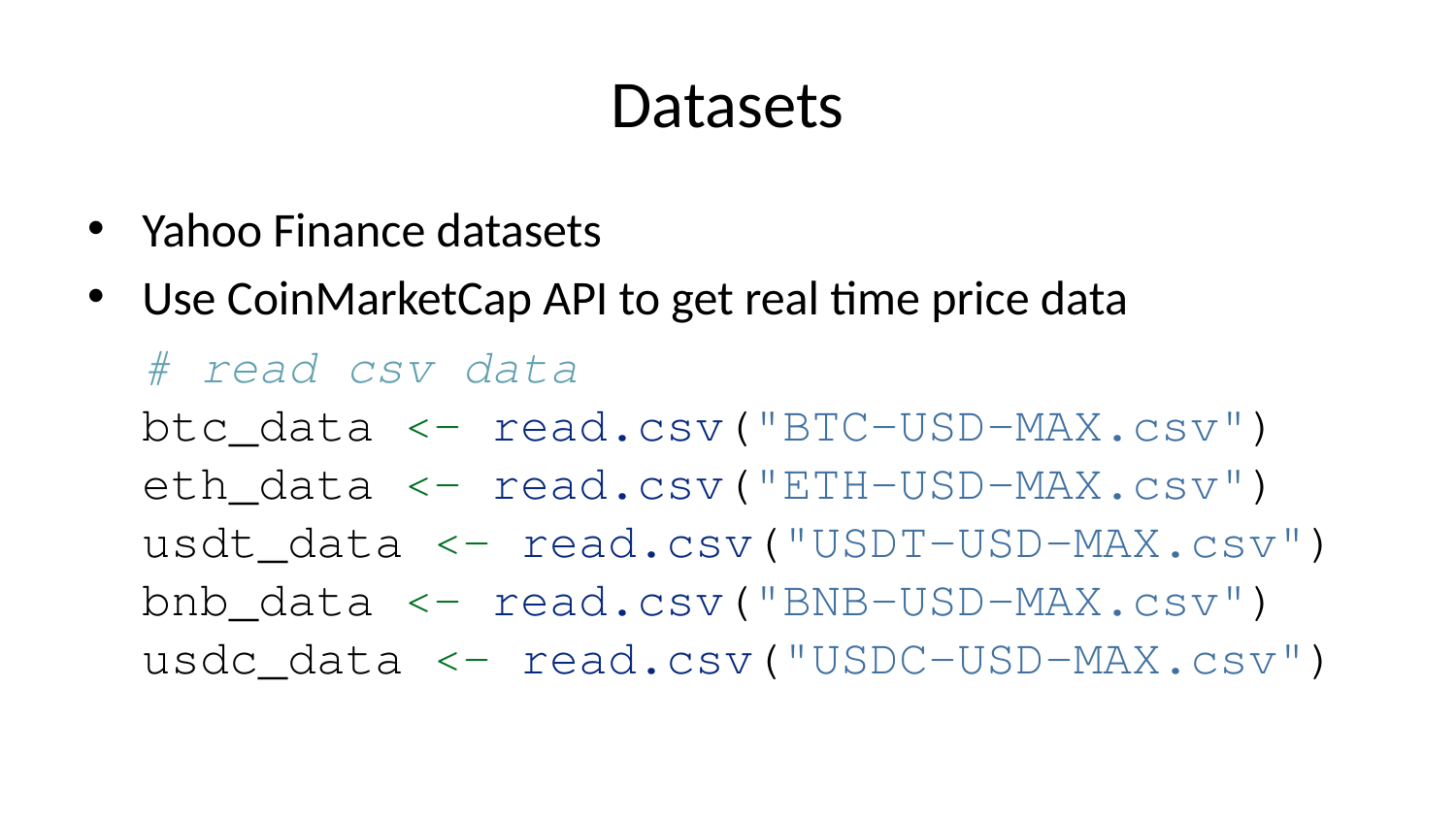

# Datasets
Yahoo Finance datasets
Use CoinMarketCap API to get real time price data
# read csv data btc_data <- read.csv("BTC-USD-MAX.csv") eth_data <- read.csv("ETH-USD-MAX.csv") usdt_data <- read.csv("USDT-USD-MAX.csv") bnb_data <- read.csv("BNB-USD-MAX.csv") usdc_data <- read.csv("USDC-USD-MAX.csv")